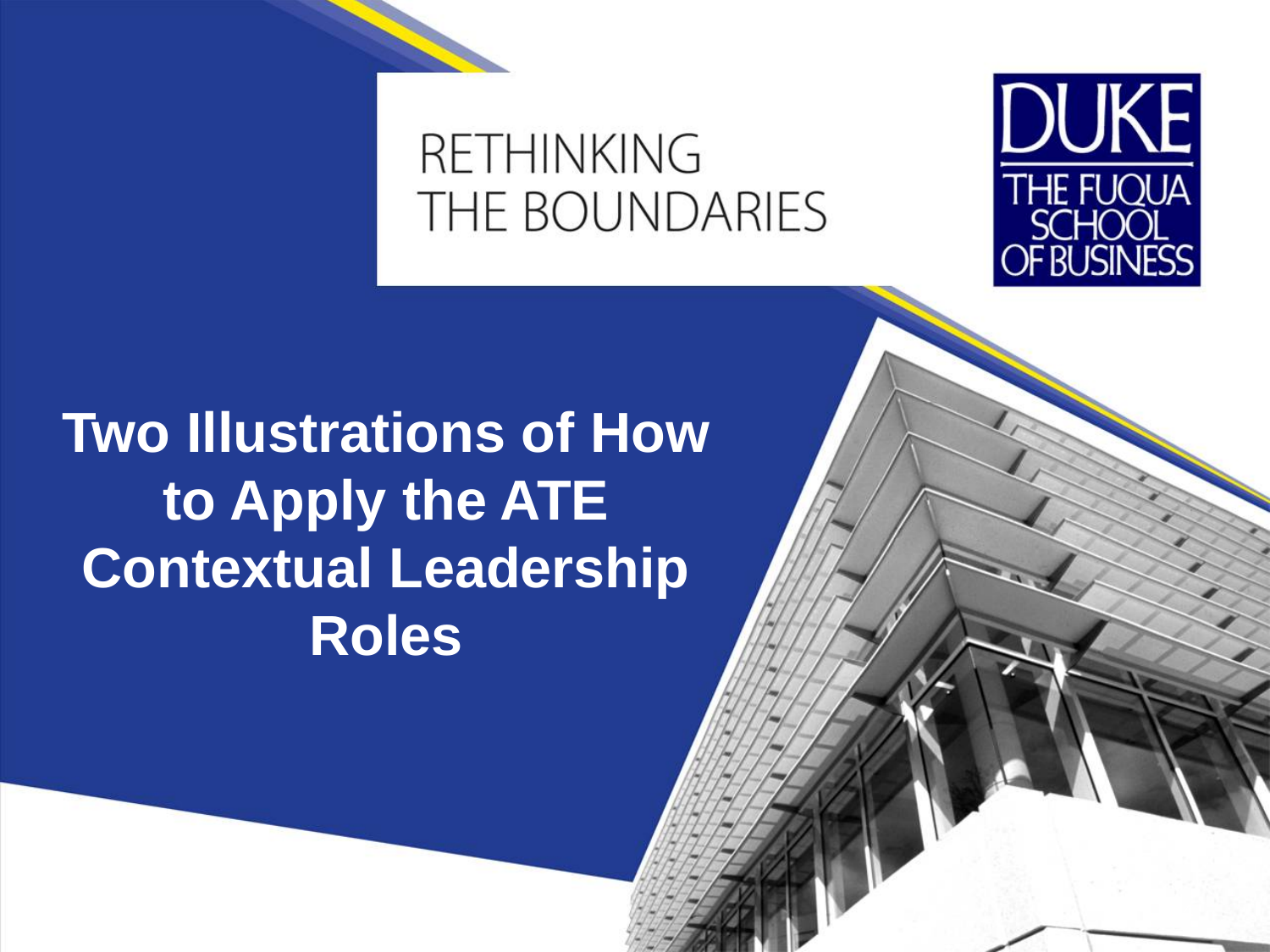

# Two Illustrations of How to Apply the ATE Contextual Leadership Roles

24